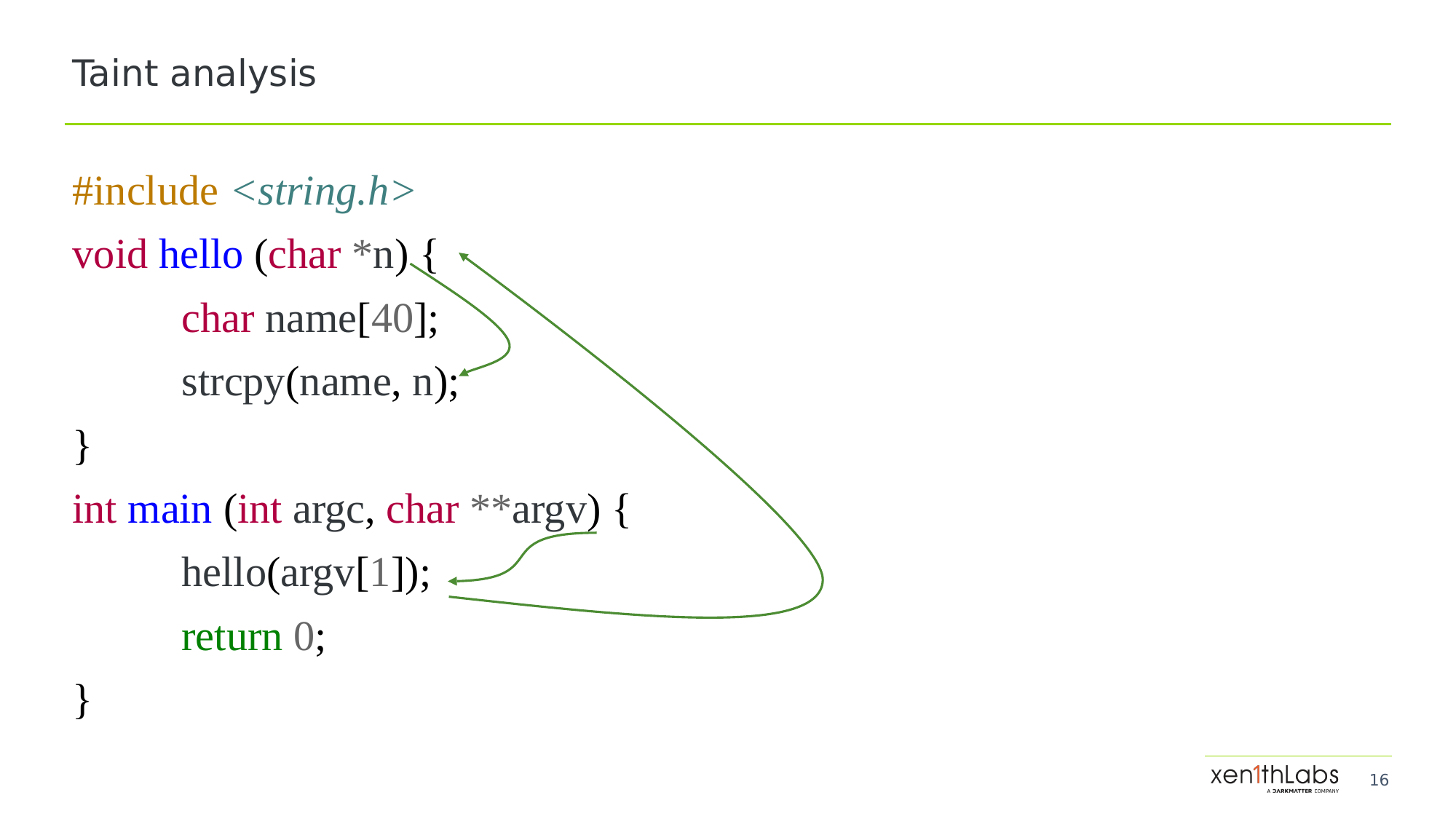

# Taint analysis
#include <string.h>
void hello (char *n) {
	char name[40];
	strcpy(name, n);
}
int main (int argc, char **argv) {
	hello(argv[1]);
	return 0;
}